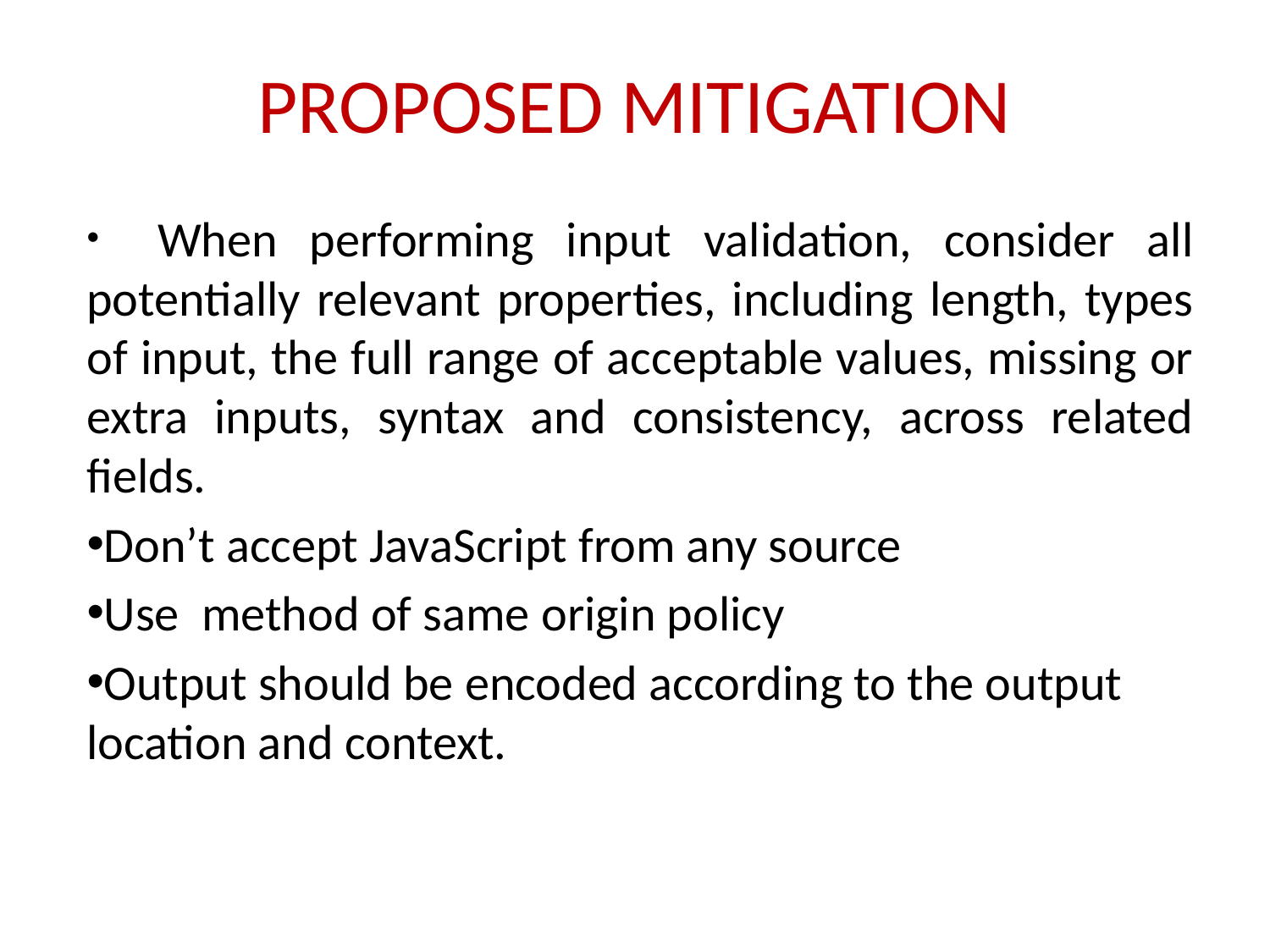

# PROPOSED MITIGATION
  When performing input validation, consider all potentially relevant properties, including length, types of input, the full range of acceptable values, missing or extra inputs, syntax and consistency, across related fields.
Don’t accept JavaScript from any source
Use  method of same origin policy
Output should be encoded according to the output location and context.